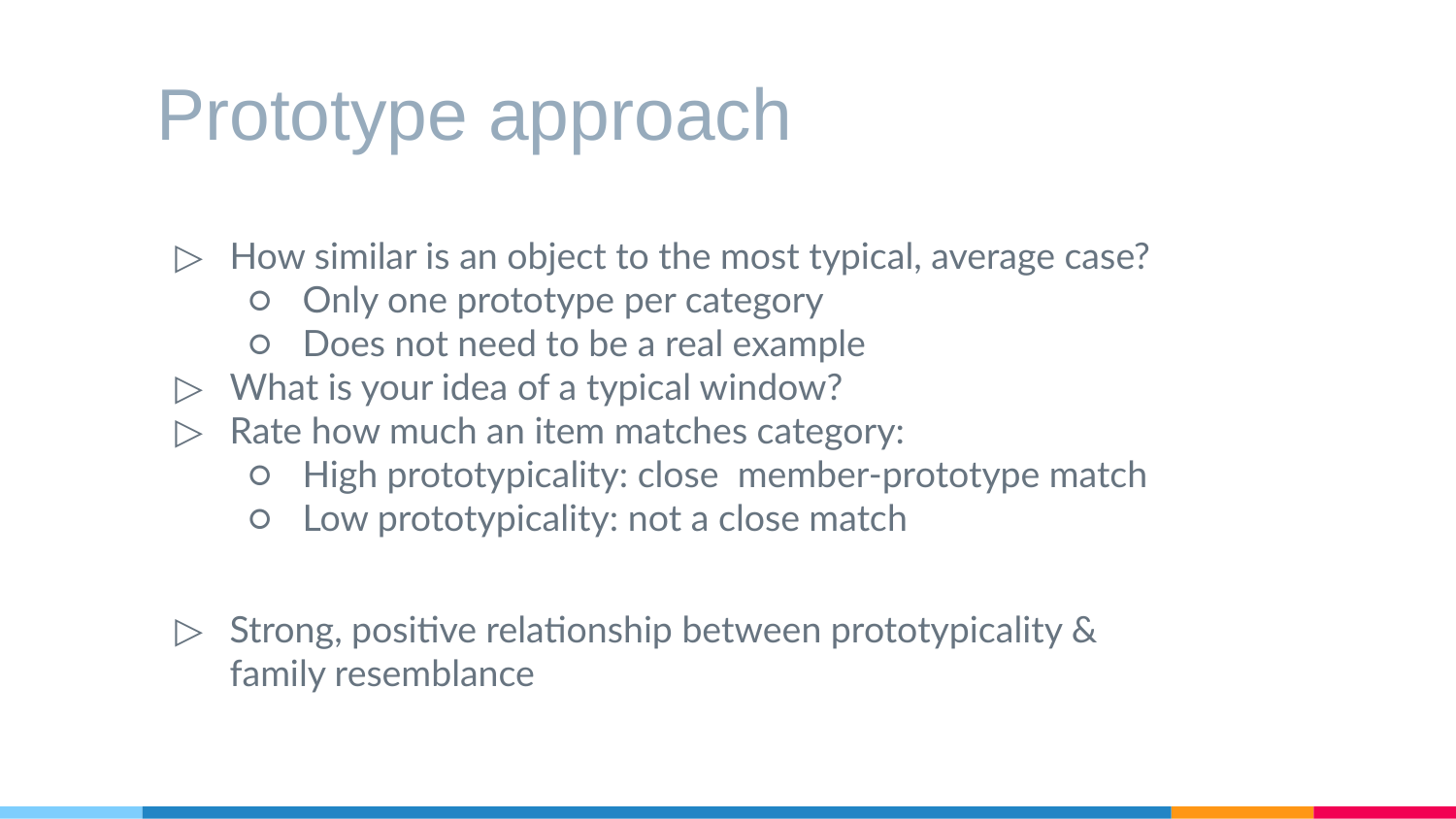

# Prototype approach
How similar is an object to the most typical, average case?
Only one prototype per category
Does not need to be a real example
What is your idea of a typical window?
Rate how much an item matches category:
High prototypicality: close  member-prototype match
Low prototypicality: not a close match

Strong, positive relationship between prototypicality & family resemblance